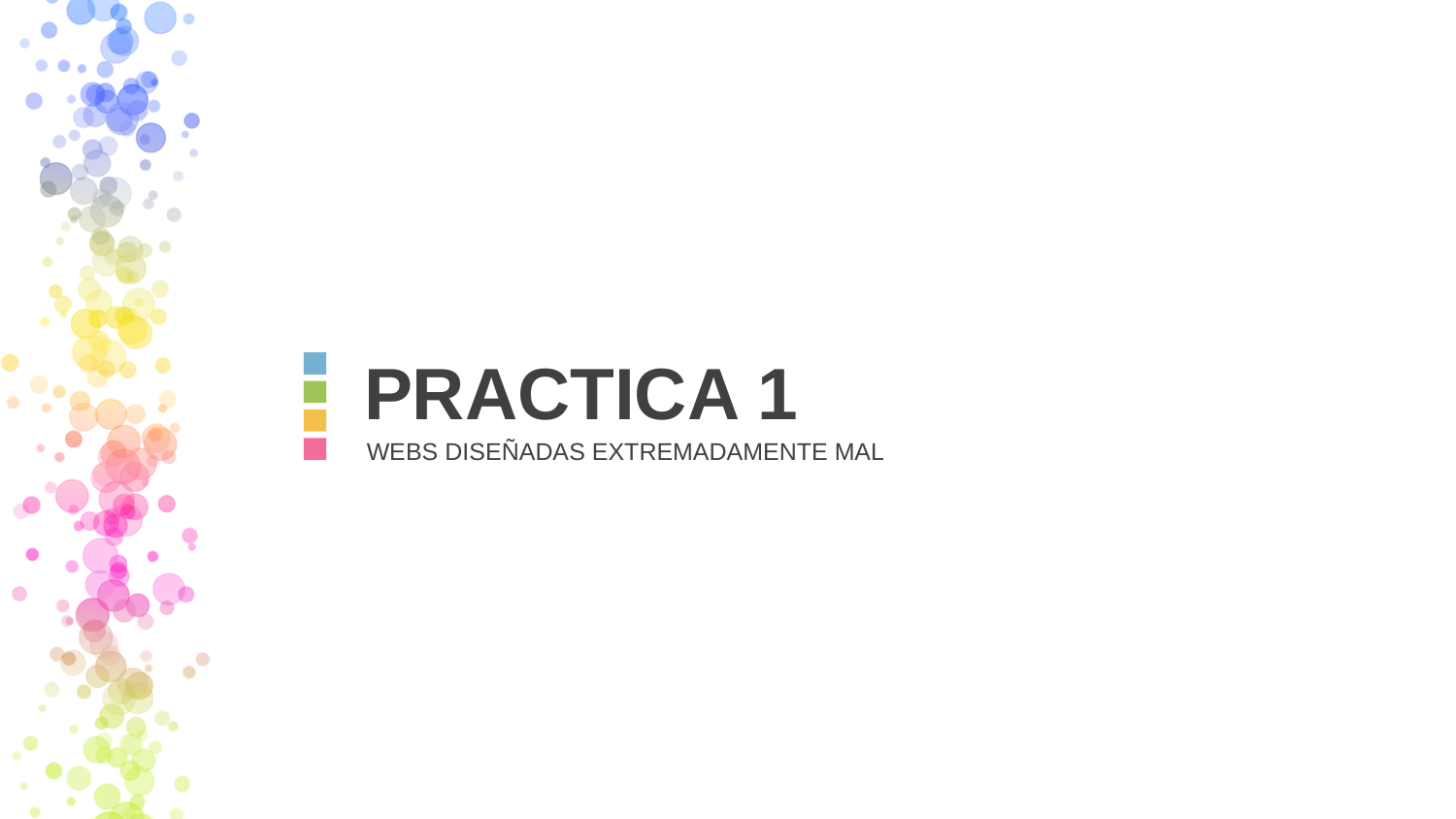

# PRACTICA 1

WEBS DISEÑADAS EXTREMADAMENTE MAL